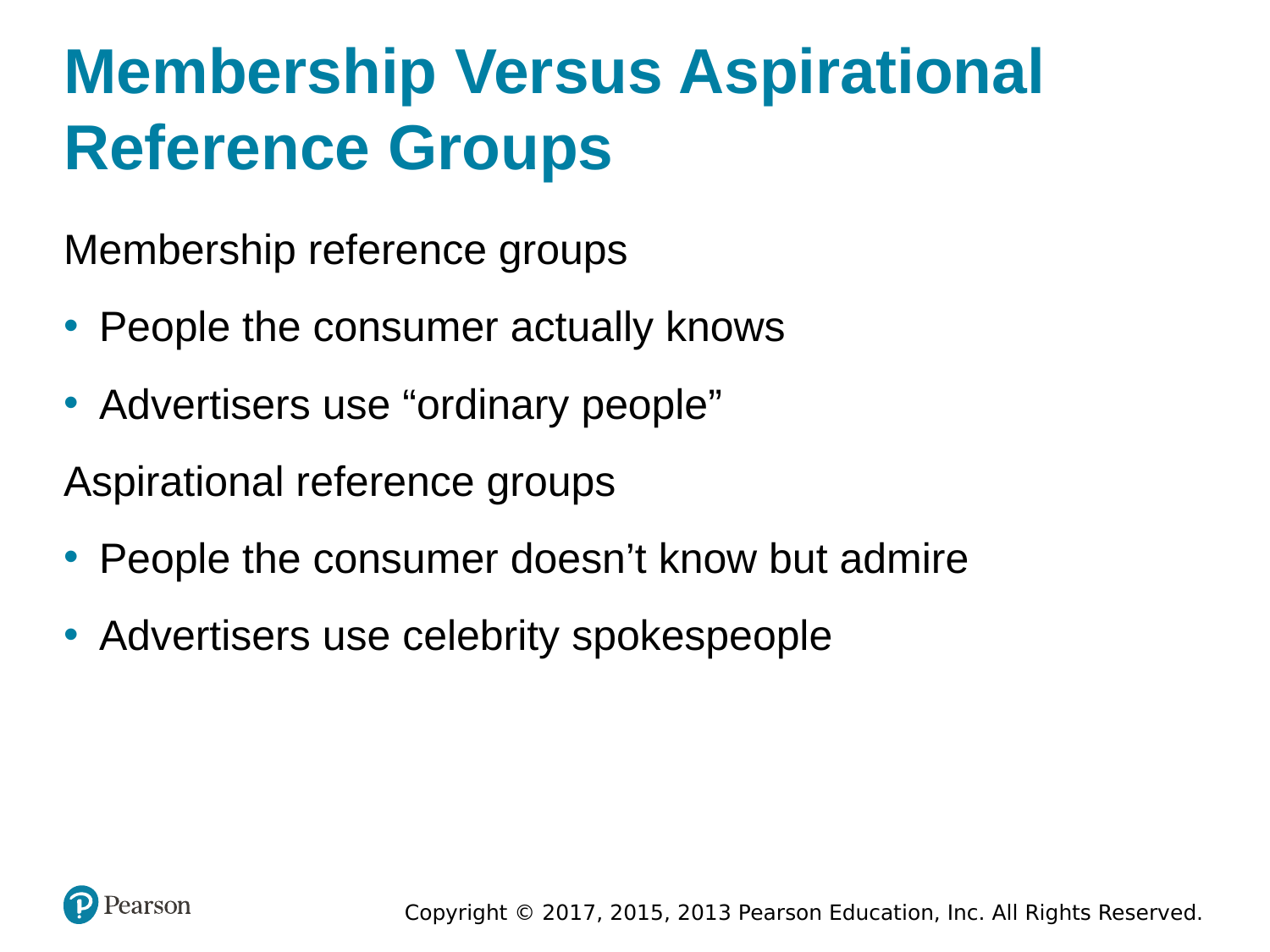

Membership Versus Aspirational Reference Groups
Membership reference groups
People the consumer actually knows
Advertisers use “ordinary people”
Aspirational reference groups
People the consumer doesn’t know but admire
Advertisers use celebrity spokespeople